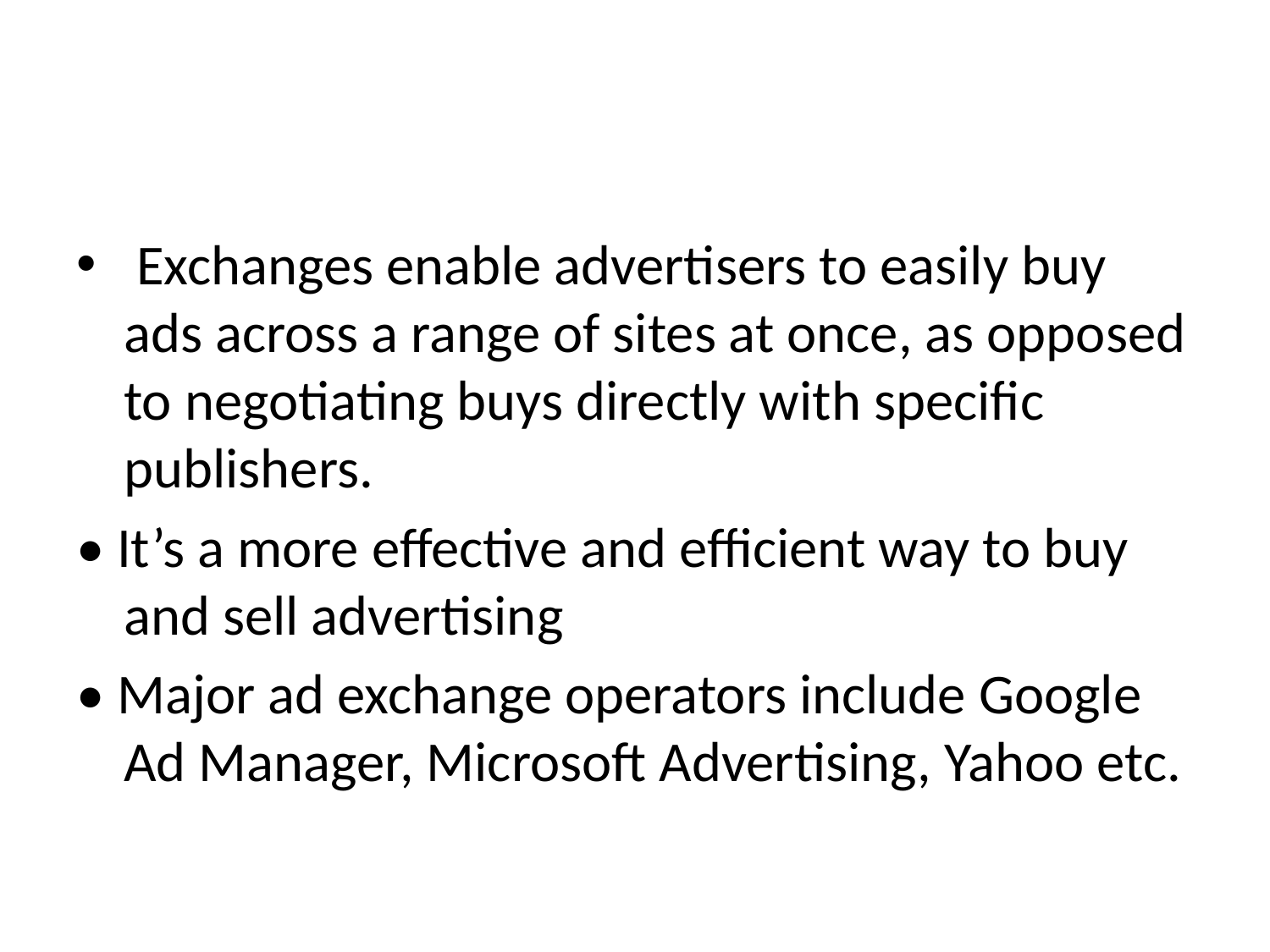

#
 Exchanges enable advertisers to easily buy ads across a range of sites at once, as opposed to negotiating buys directly with specific publishers.
• It’s a more effective and efficient way to buy and sell advertising
• Major ad exchange operators include Google Ad Manager, Microsoft Advertising, Yahoo etc.